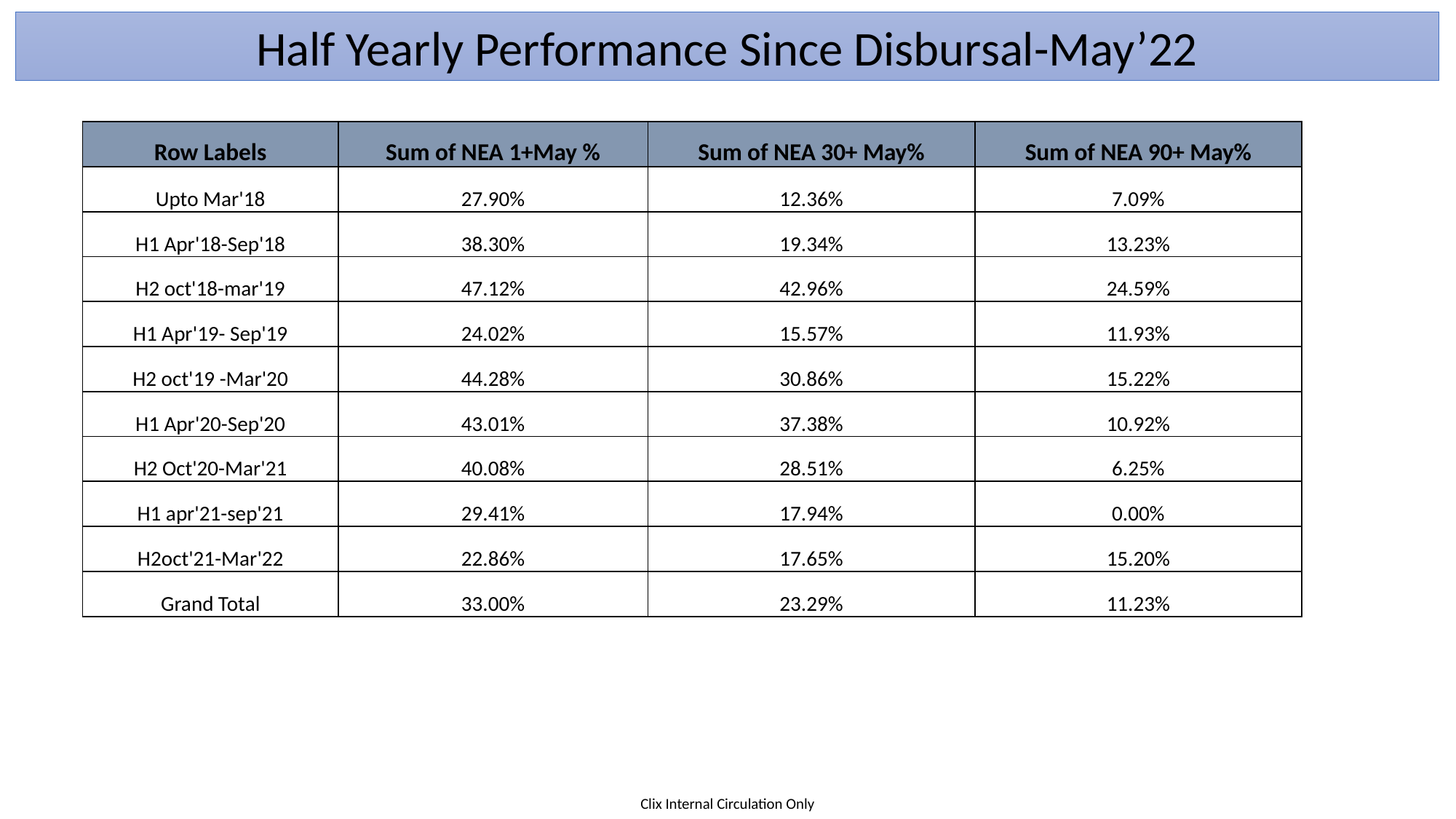

Half Yearly Performance Since Disbursal-May’22
| Row Labels | Sum of NEA 1+May % | Sum of NEA 30+ May% | Sum of NEA 90+ May% |
| --- | --- | --- | --- |
| Upto Mar'18 | 27.90% | 12.36% | 7.09% |
| H1 Apr'18-Sep'18 | 38.30% | 19.34% | 13.23% |
| H2 oct'18-mar'19 | 47.12% | 42.96% | 24.59% |
| H1 Apr'19- Sep'19 | 24.02% | 15.57% | 11.93% |
| H2 oct'19 -Mar'20 | 44.28% | 30.86% | 15.22% |
| H1 Apr'20-Sep'20 | 43.01% | 37.38% | 10.92% |
| H2 Oct'20-Mar'21 | 40.08% | 28.51% | 6.25% |
| H1 apr'21-sep'21 | 29.41% | 17.94% | 0.00% |
| H2oct'21-Mar'22 | 22.86% | 17.65% | 15.20% |
| Grand Total | 33.00% | 23.29% | 11.23% |